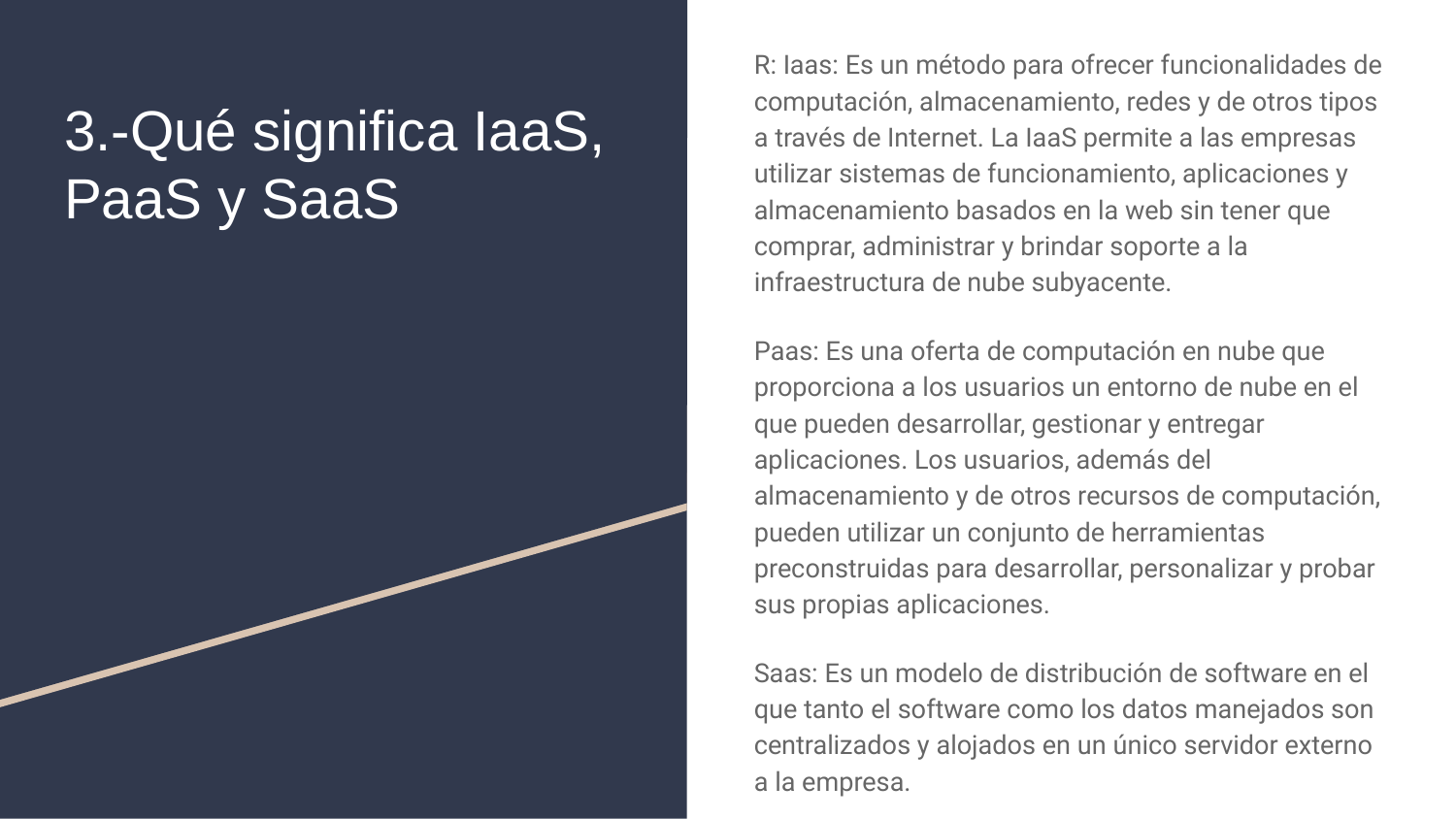

R: Iaas: Es un método para ofrecer funcionalidades de computación, almacenamiento, redes y de otros tipos a través de Internet. La IaaS permite a las empresas utilizar sistemas de funcionamiento, aplicaciones y almacenamiento basados en la web sin tener que comprar, administrar y brindar soporte a la infraestructura de nube subyacente.
Paas: Es una oferta de computación en nube que proporciona a los usuarios un entorno de nube en el que pueden desarrollar, gestionar y entregar aplicaciones. Los usuarios, además del almacenamiento y de otros recursos de computación, pueden utilizar un conjunto de herramientas preconstruidas para desarrollar, personalizar y probar sus propias aplicaciones.
Saas: Es un modelo de distribución de software en el que tanto el software como los datos manejados son centralizados y alojados en un único servidor externo a la empresa.
# 3.-Qué significa IaaS, PaaS y SaaS